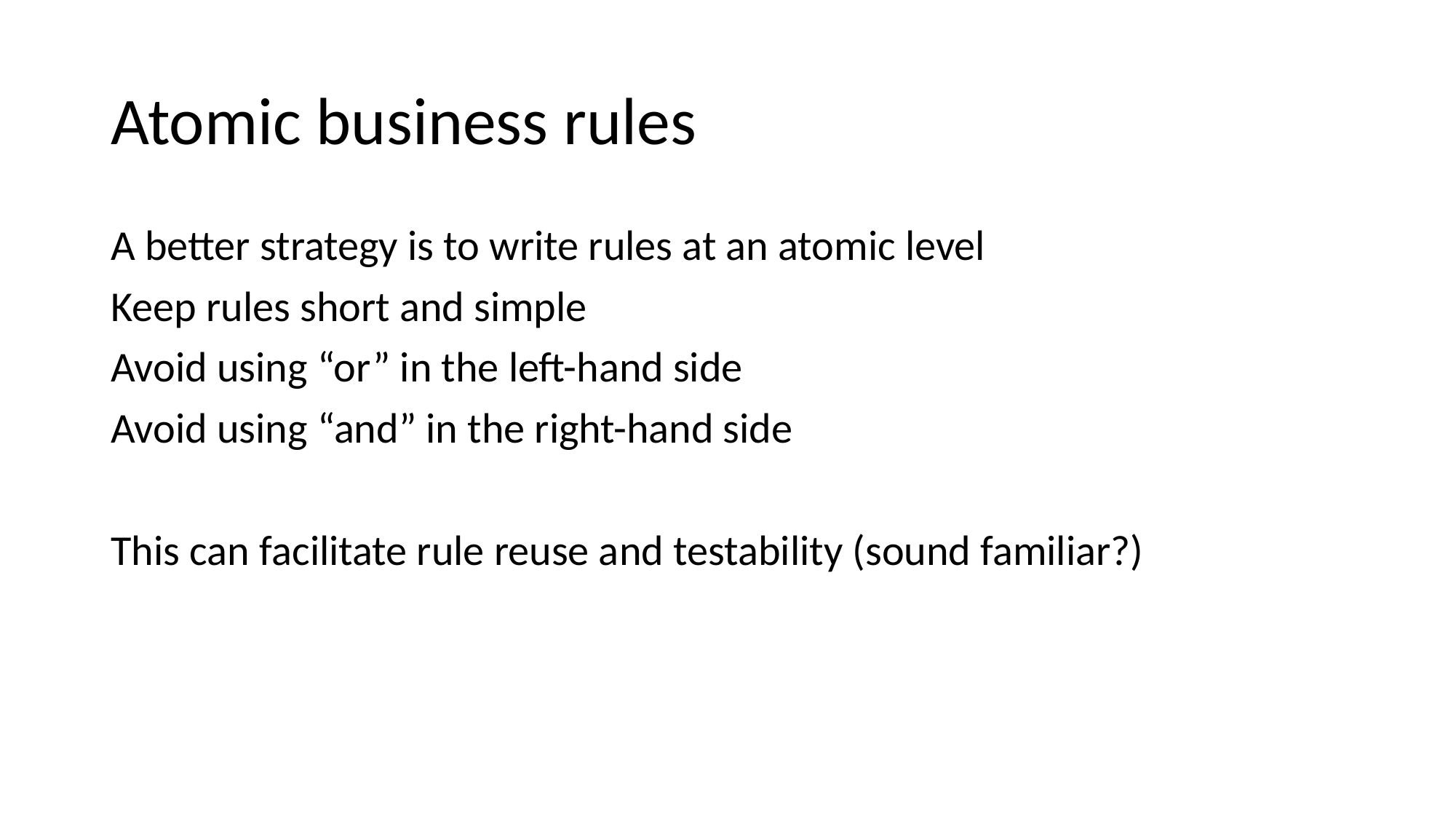

# Atomic business rules
A better strategy is to write rules at an atomic level
Keep rules short and simple
Avoid using “or” in the left-hand side
Avoid using “and” in the right-hand side

This can facilitate rule reuse and testability (sound familiar?)